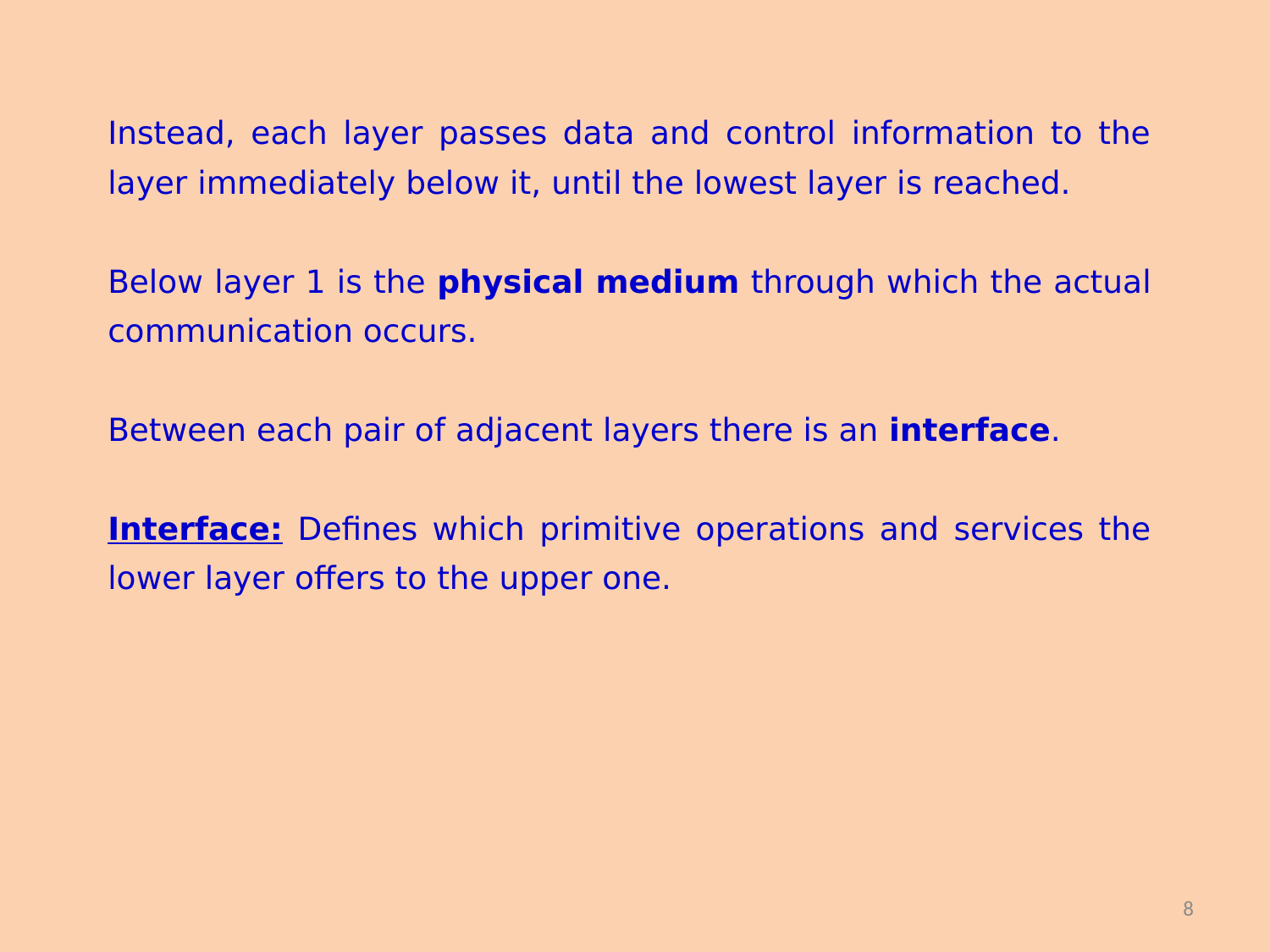

Instead, each layer passes data and control information to the layer immediately below it, until the lowest layer is reached.

Below layer 1 is the physical medium through which the actual communication occurs.

Between each pair of adjacent layers there is an interface.

Interface: Defines which primitive operations and services the lower layer offers to the upper one.

8